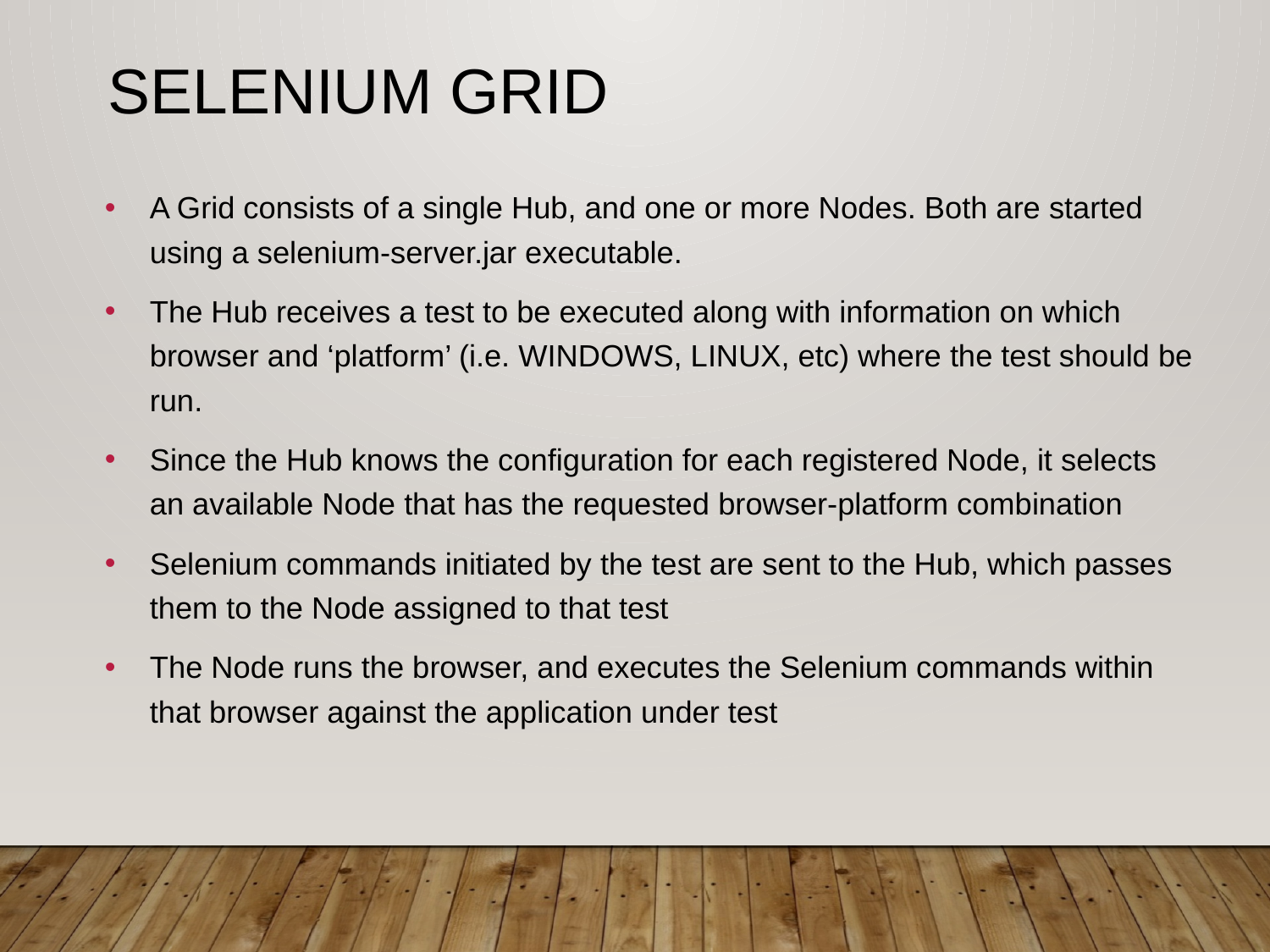

# Selenium Grid
A Grid consists of a single Hub, and one or more Nodes. Both are started using a selenium-server.jar executable.
The Hub receives a test to be executed along with information on which browser and ‘platform’ (i.e. WINDOWS, LINUX, etc) where the test should be run.
Since the Hub knows the configuration for each registered Node, it selects an available Node that has the requested browser-platform combination
Selenium commands initiated by the test are sent to the Hub, which passes them to the Node assigned to that test
The Node runs the browser, and executes the Selenium commands within that browser against the application under test